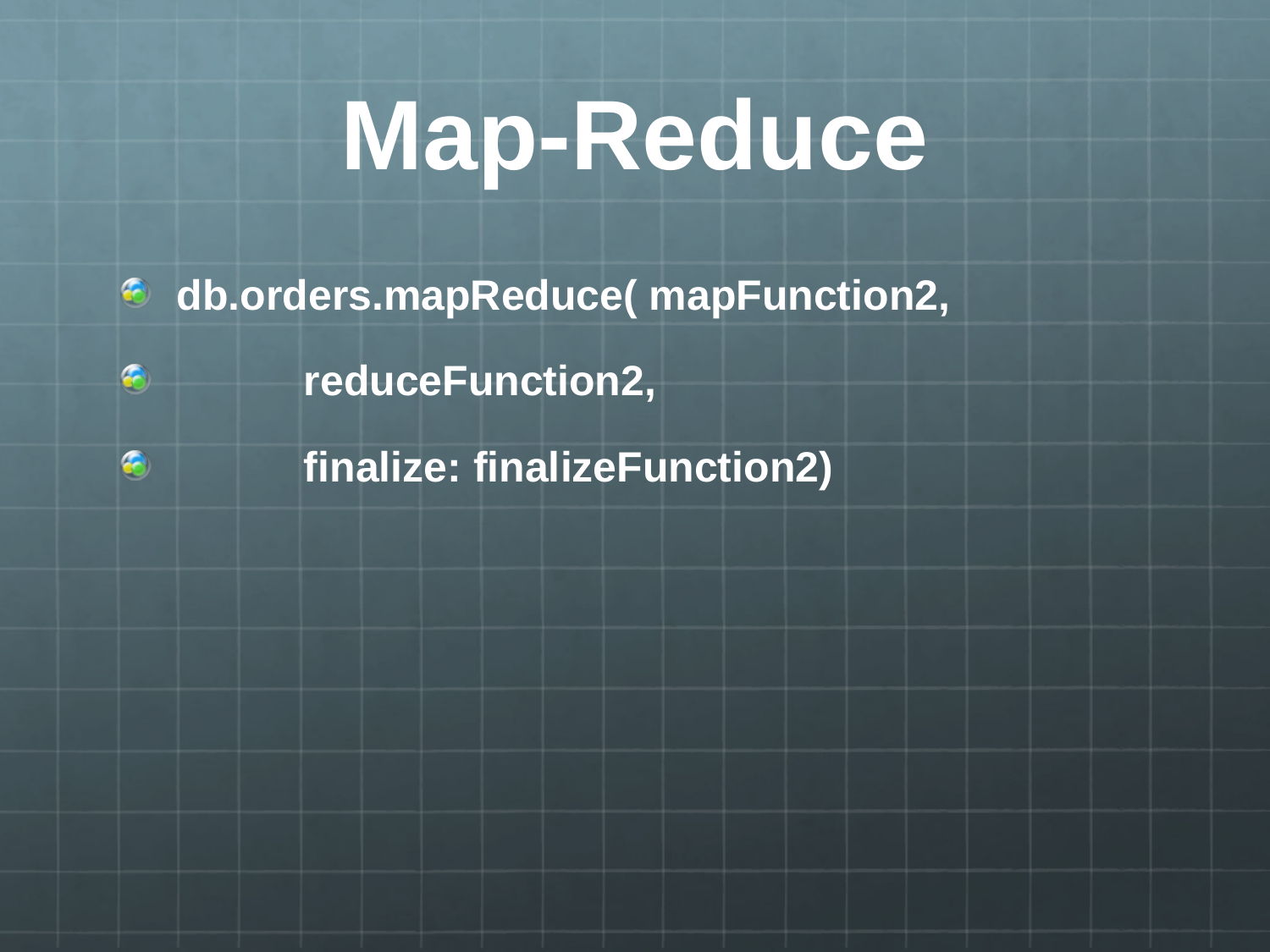

# Map-Reduce
db.orders.mapReduce( mapFunction2,
	reduceFunction2,
	finalize: finalizeFunction2)